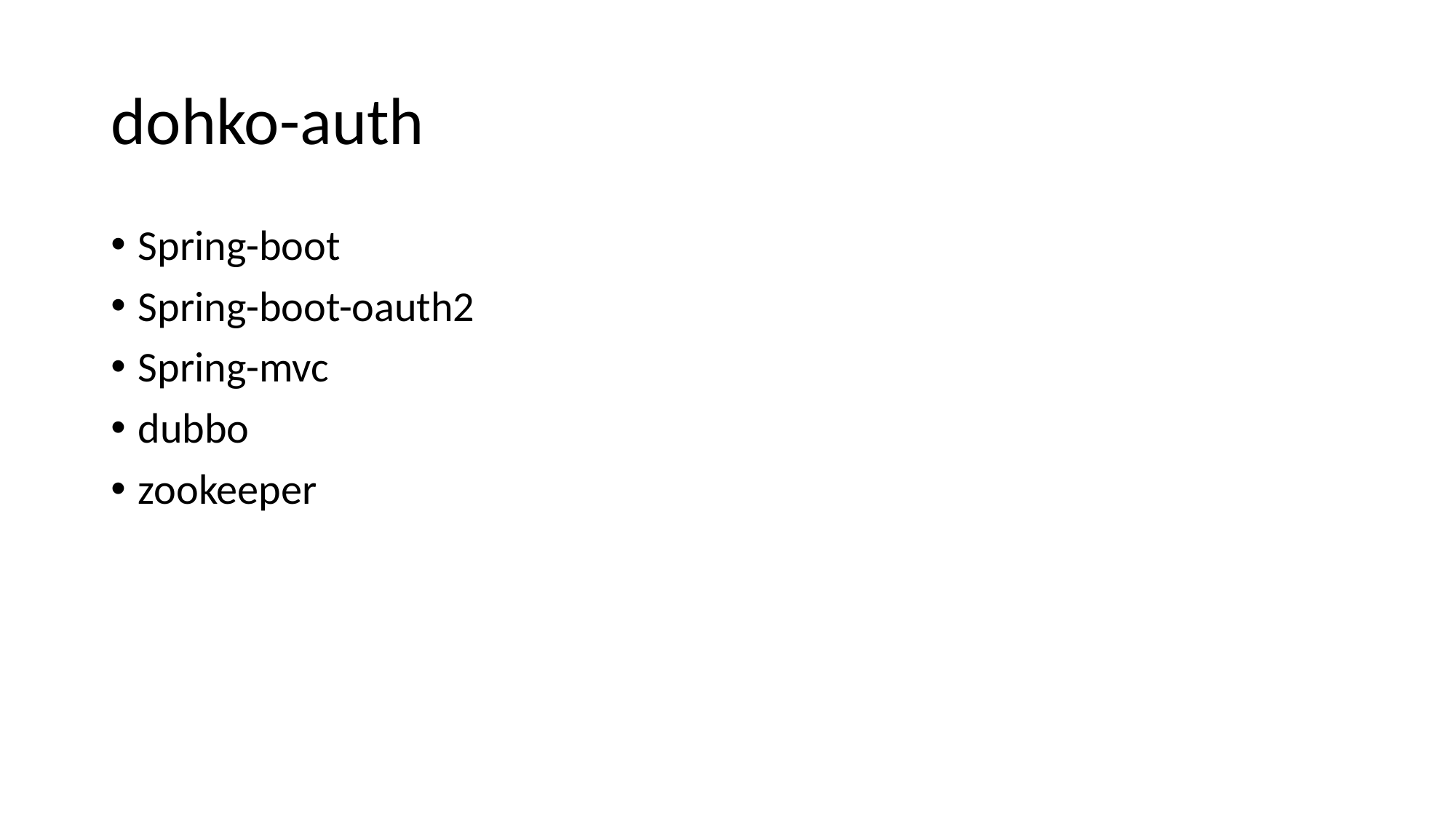

# dohko-auth
Spring-boot
Spring-boot-oauth2
Spring-mvc
dubbo
zookeeper